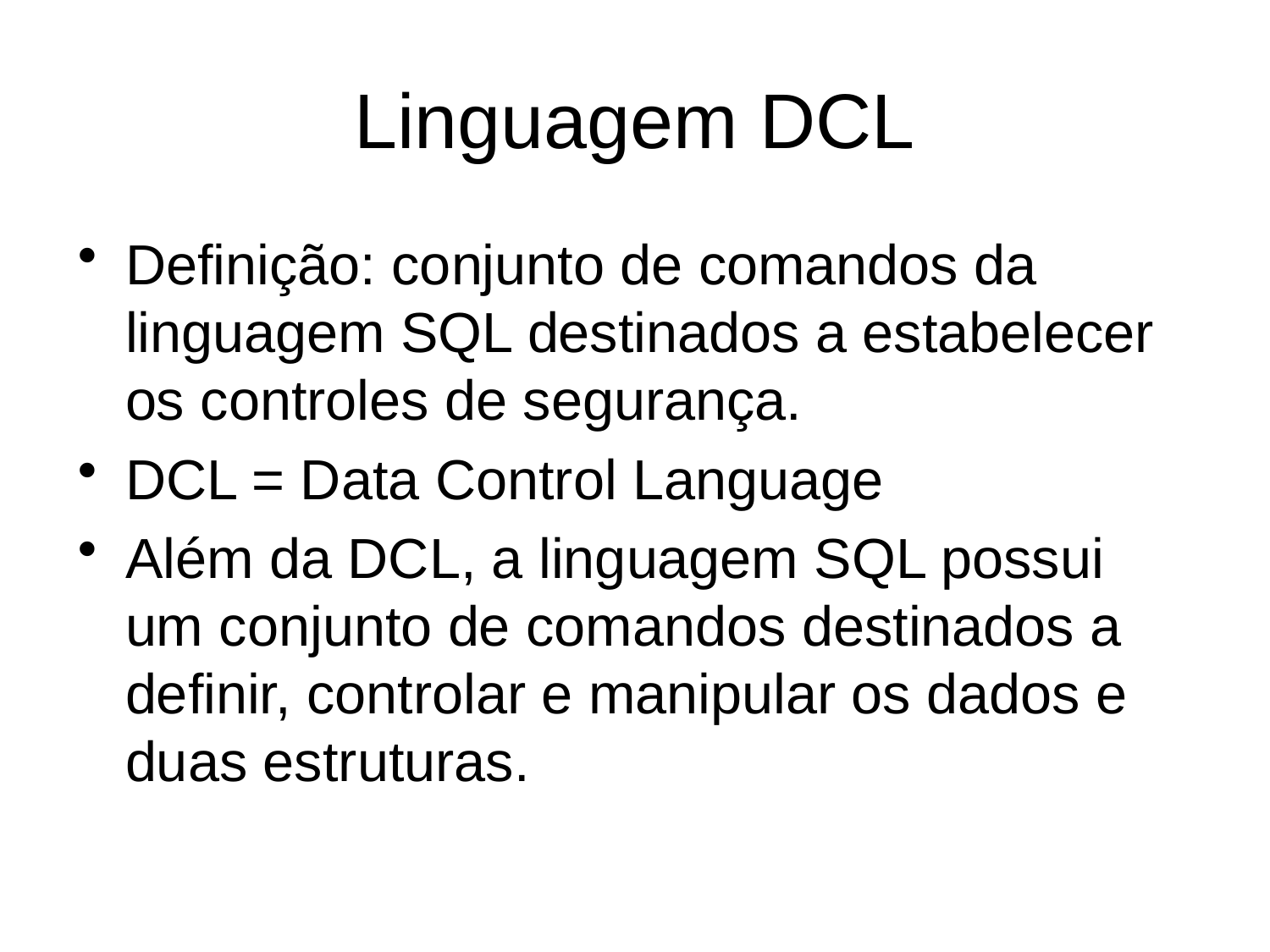

# Linguagem DCL
Definição: conjunto de comandos da linguagem SQL destinados a estabelecer os controles de segurança.
DCL = Data Control Language
Além da DCL, a linguagem SQL possui um conjunto de comandos destinados a definir, controlar e manipular os dados e duas estruturas.